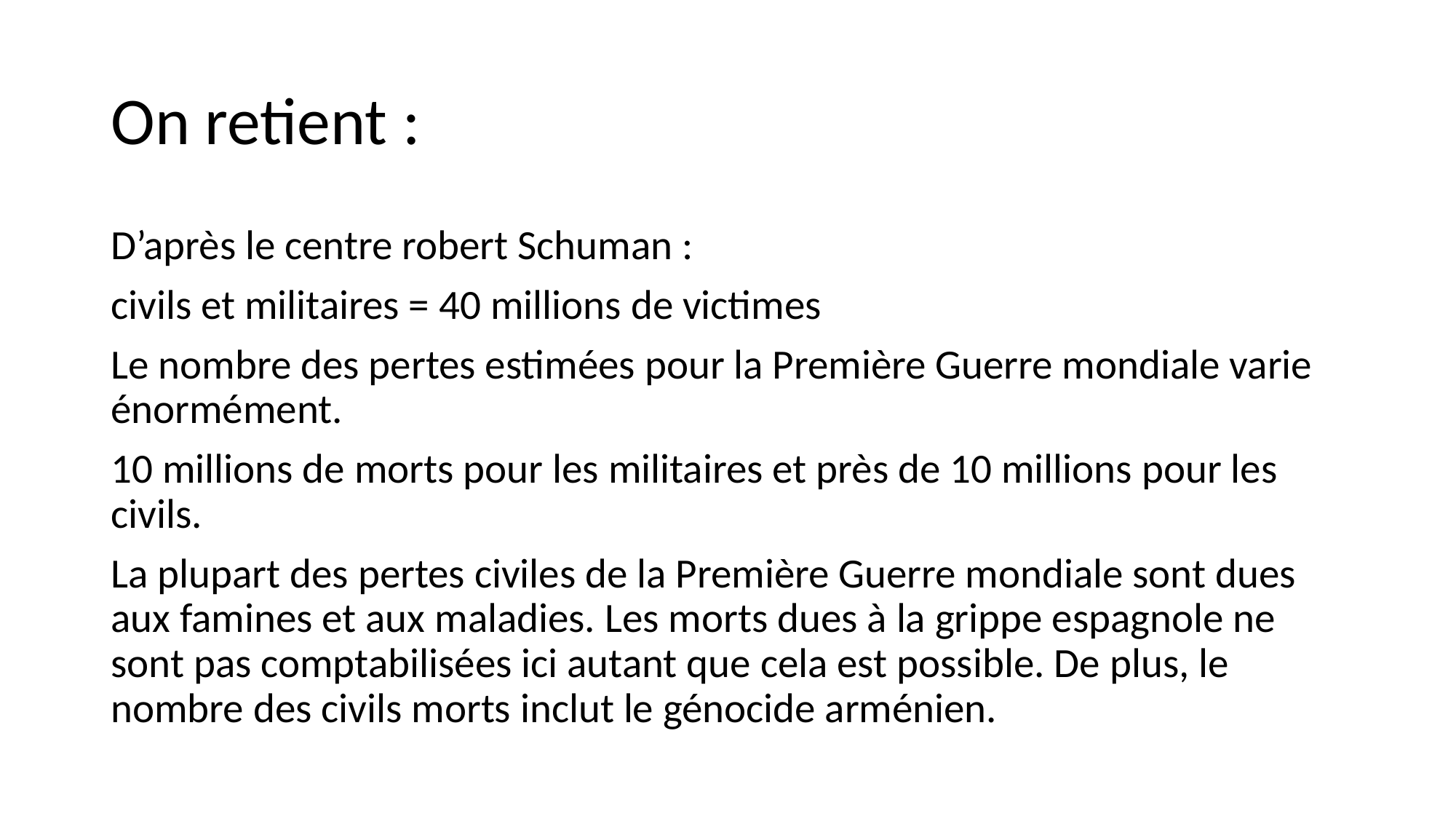

# On retient :
D’après le centre robert Schuman :
civils et militaires = 40 millions de victimes
Le nombre des pertes estimées pour la Première Guerre mondiale varie énormément.
10 millions de morts pour les militaires et près de 10 millions pour les civils.
La plupart des pertes civiles de la Première Guerre mondiale sont dues aux famines et aux maladies. Les morts dues à la grippe espagnole ne sont pas comptabilisées ici autant que cela est possible. De plus, le nombre des civils morts inclut le génocide arménien.